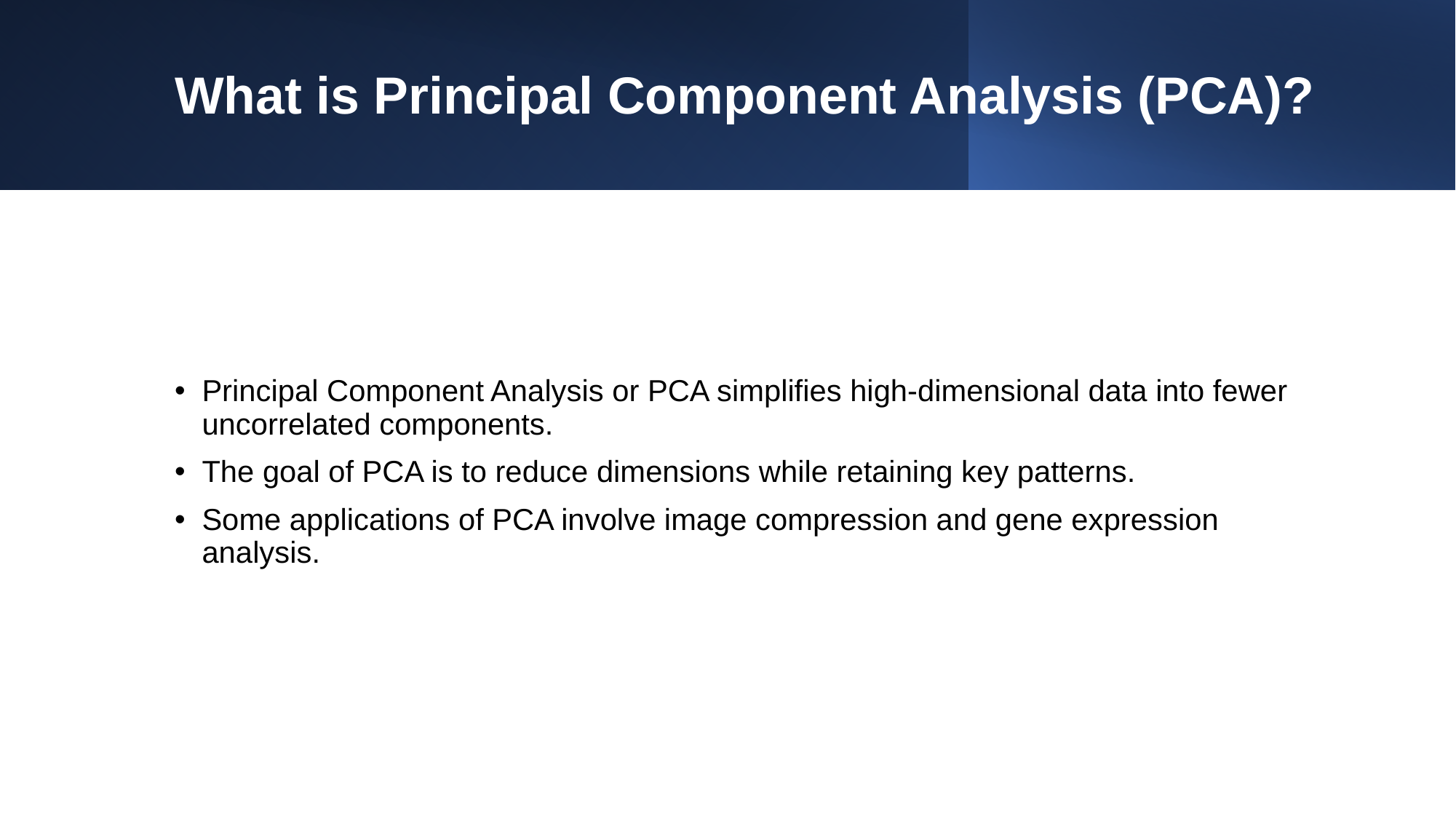

# What is Principal Component Analysis (PCA)?
Principal Component Analysis or PCA simplifies high-dimensional data into fewer uncorrelated components.
The goal of PCA is to reduce dimensions while retaining key patterns.
Some applications of PCA involve image compression and gene expression analysis.